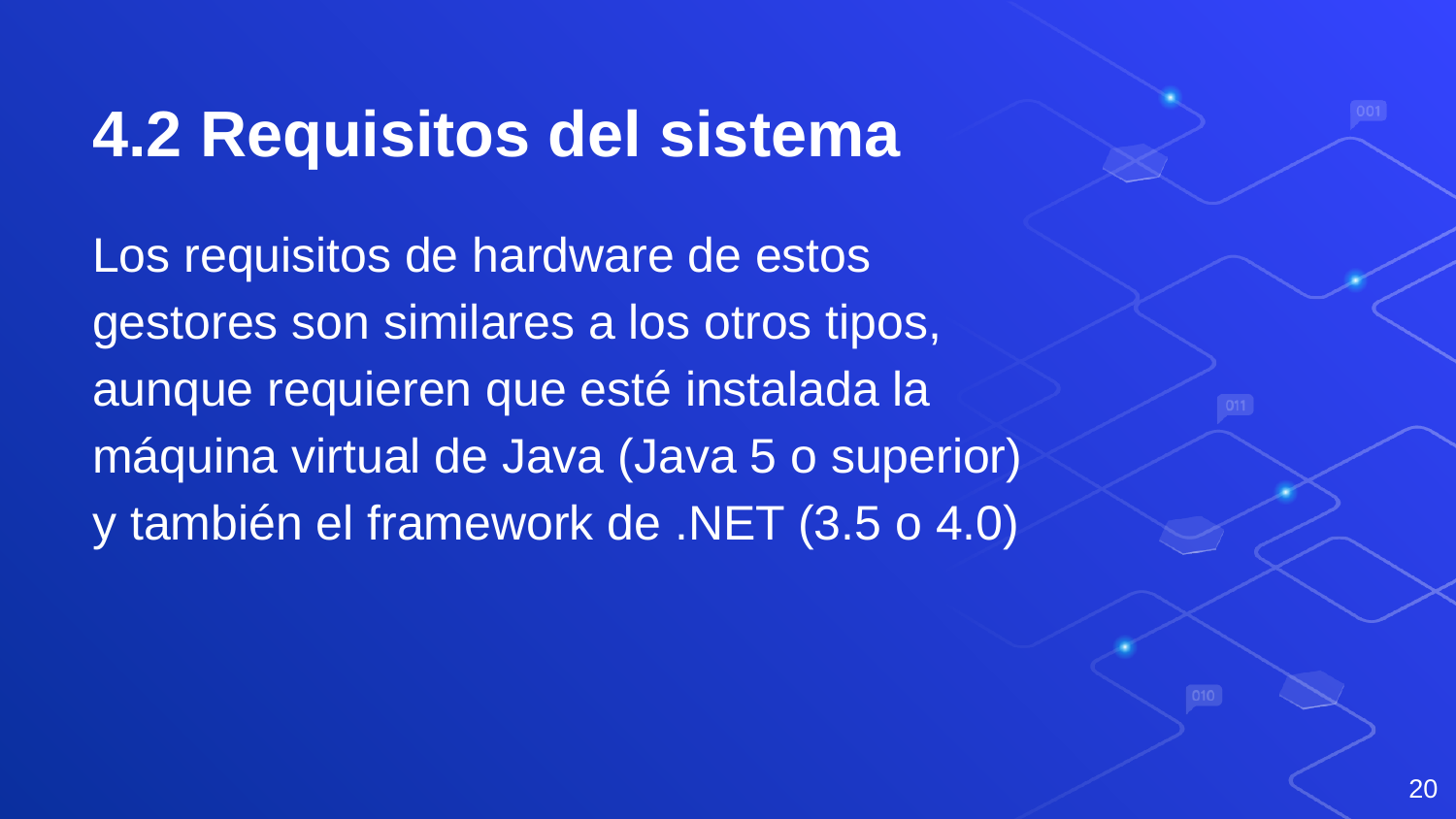

# 4.2 Requisitos del sistema
Los requisitos de hardware de estos gestores son similares a los otros tipos, aunque requieren que esté instalada la máquina virtual de Java (Java 5 o superior) y también el framework de .NET (3.5 o 4.0)
20